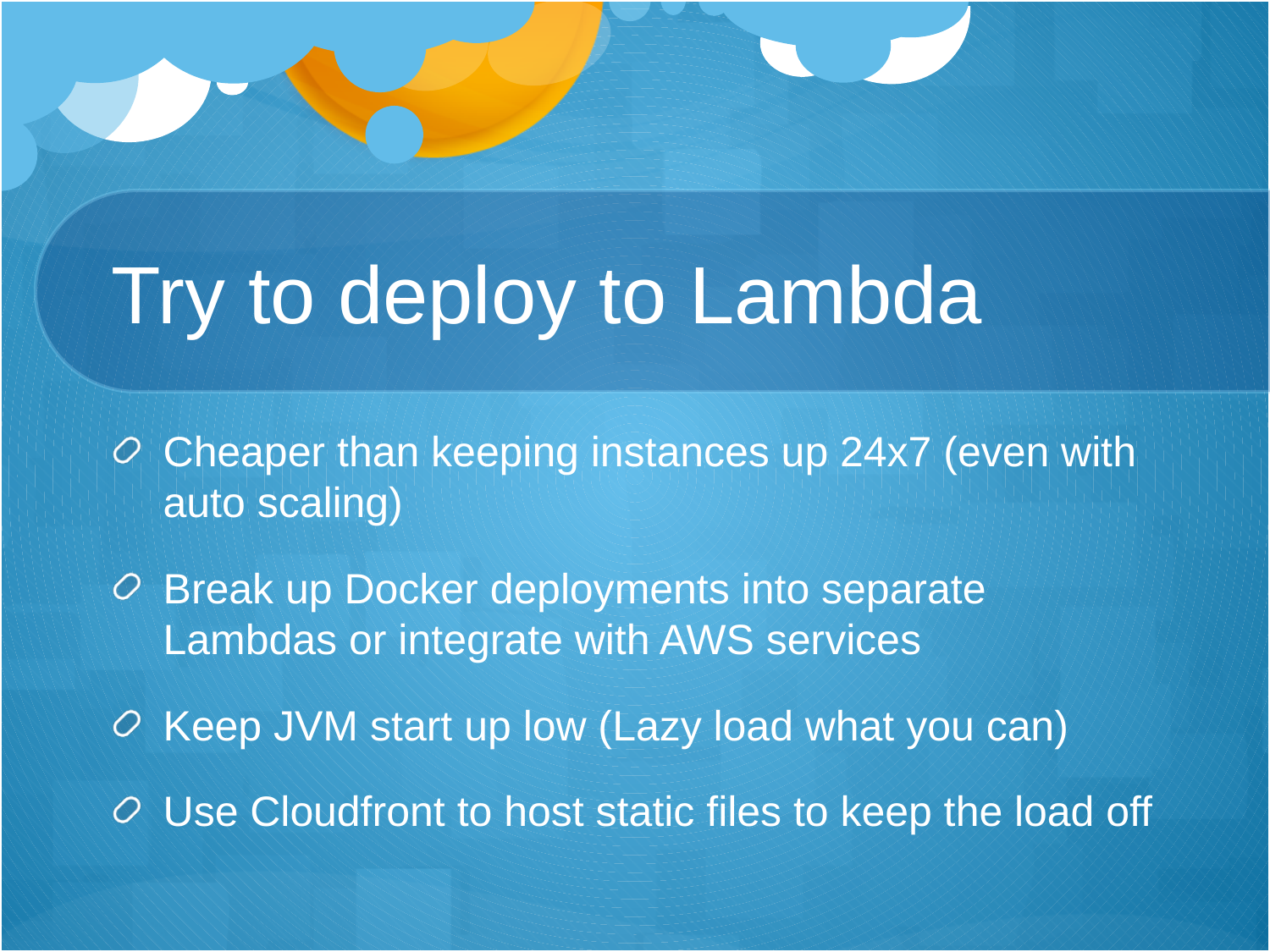

# Try to deploy to Lambda
Cheaper than keeping instances up 24x7 (even with auto scaling)
Break up Docker deployments into separate Lambdas or integrate with AWS services
Keep JVM start up low (Lazy load what you can)
Use Cloudfront to host static files to keep the load off